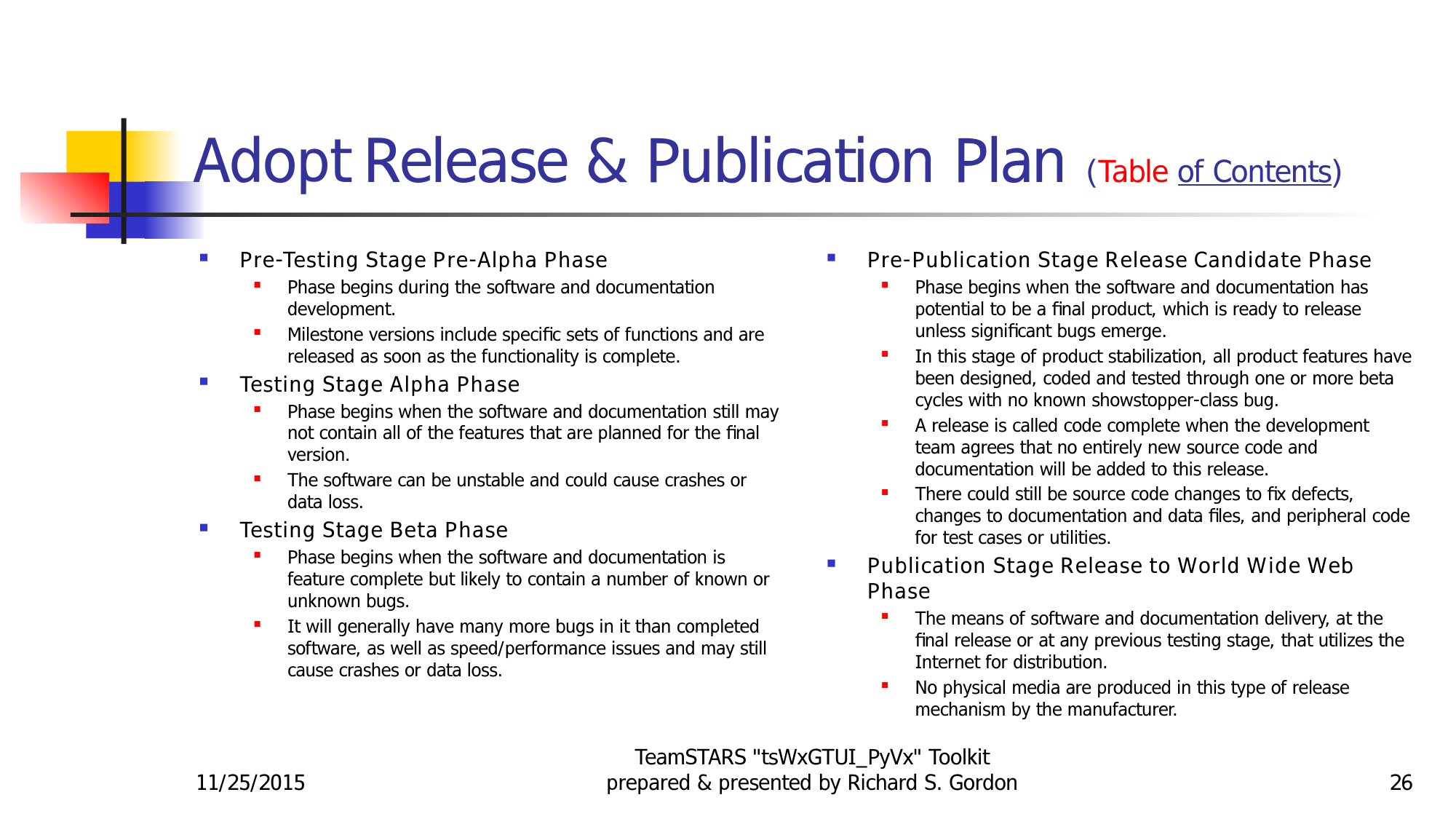

# Adopt Release & Publication Plan (Table of Contents)
Pre-Testing Stage Pre-Alpha Phase
Phase begins during the software and documentation development.
Milestone versions include specific sets of functions and are released as soon as the functionality is complete.
Testing Stage Alpha Phase
Phase begins when the software and documentation still may not contain all of the features that are planned for the final version.
The software can be unstable and could cause crashes or data loss.
Testing Stage Beta Phase
Phase begins when the software and documentation is feature complete but likely to contain a number of known or unknown bugs.
It will generally have many more bugs in it than completed software, as well as speed/performance issues and may still cause crashes or data loss.
Pre-Publication Stage Release Candidate Phase
Phase begins when the software and documentation has potential to be a final product, which is ready to release unless significant bugs emerge.
In this stage of product stabilization, all product features have been designed, coded and tested through one or more beta cycles with no known showstopper-class bug.
A release is called code complete when the development team agrees that no entirely new source code and documentation will be added to this release.
There could still be source code changes to fix defects, changes to documentation and data files, and peripheral code for test cases or utilities.
Publication Stage Release to World Wide Web Phase
The means of software and documentation delivery, at the final release or at any previous testing stage, that utilizes the Internet for distribution.
No physical media are produced in this type of release mechanism by the manufacturer.
11/25/2015
TeamSTARS "tsWxGTUI_PyVx" Toolkit prepared & presented by Richard S. Gordon
26